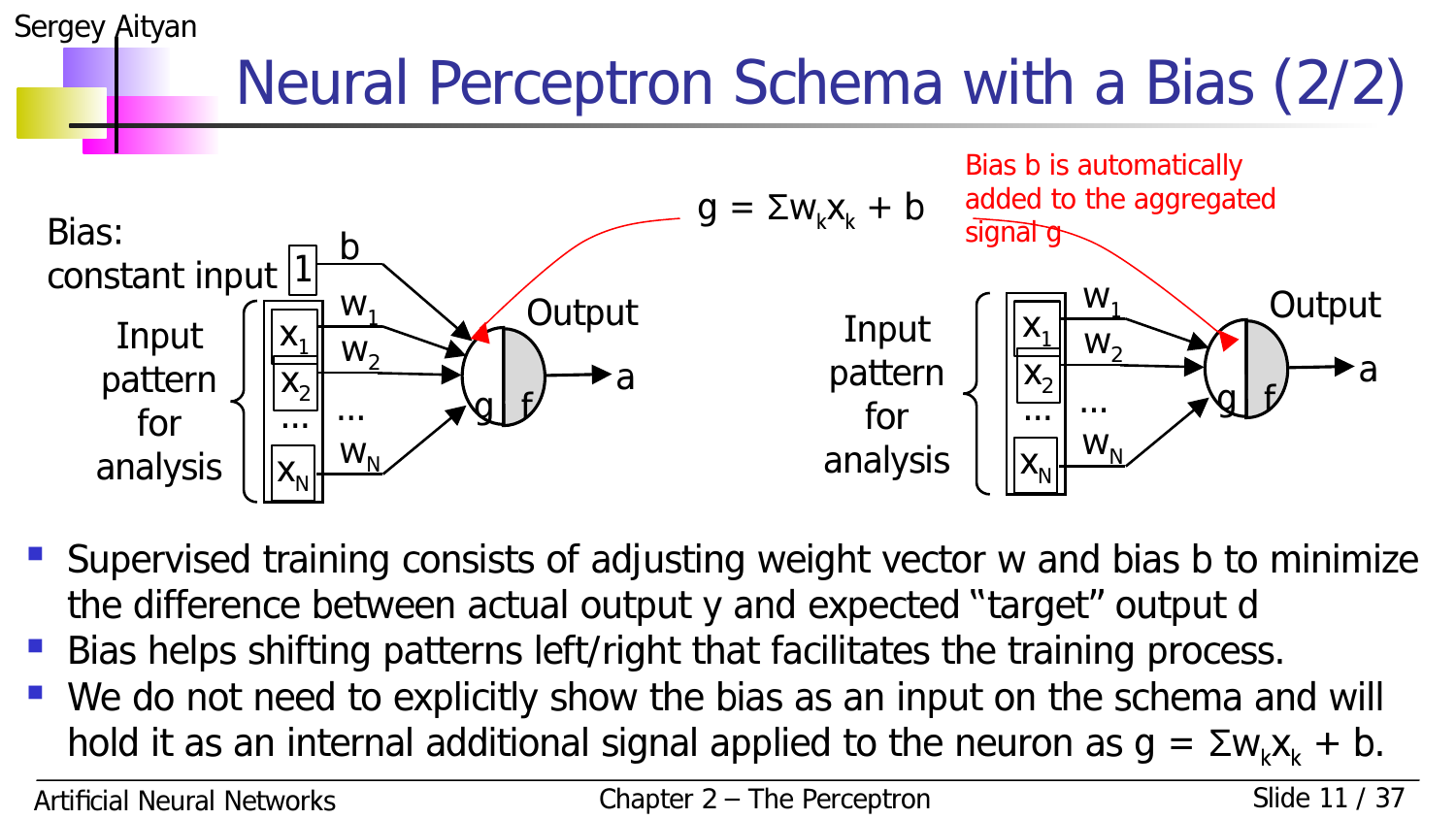

# Neural Perceptron Schema with a Bias (2/2)
Bias b is automatically added to the aggregated signal g
g = Σwkxk + b
Bias:
constant input
b
w1
w2
…
wN
1

x1
x2
…
xN
Output

Input pattern for analysis
a
g
f

w1
w2
…
wN
Output

x1
x2
…
xN
Input pattern for analysis
a
g
f
Supervised training consists of adjusting weight vector w and bias b to minimize the difference between actual output y and expected “target” output d
Bias helps shifting patterns left/right that facilitates the training process.
We do not need to explicitly show the bias as an input on the schema and will hold it as an internal additional signal applied to the neuron as g = Σwkxk + b.